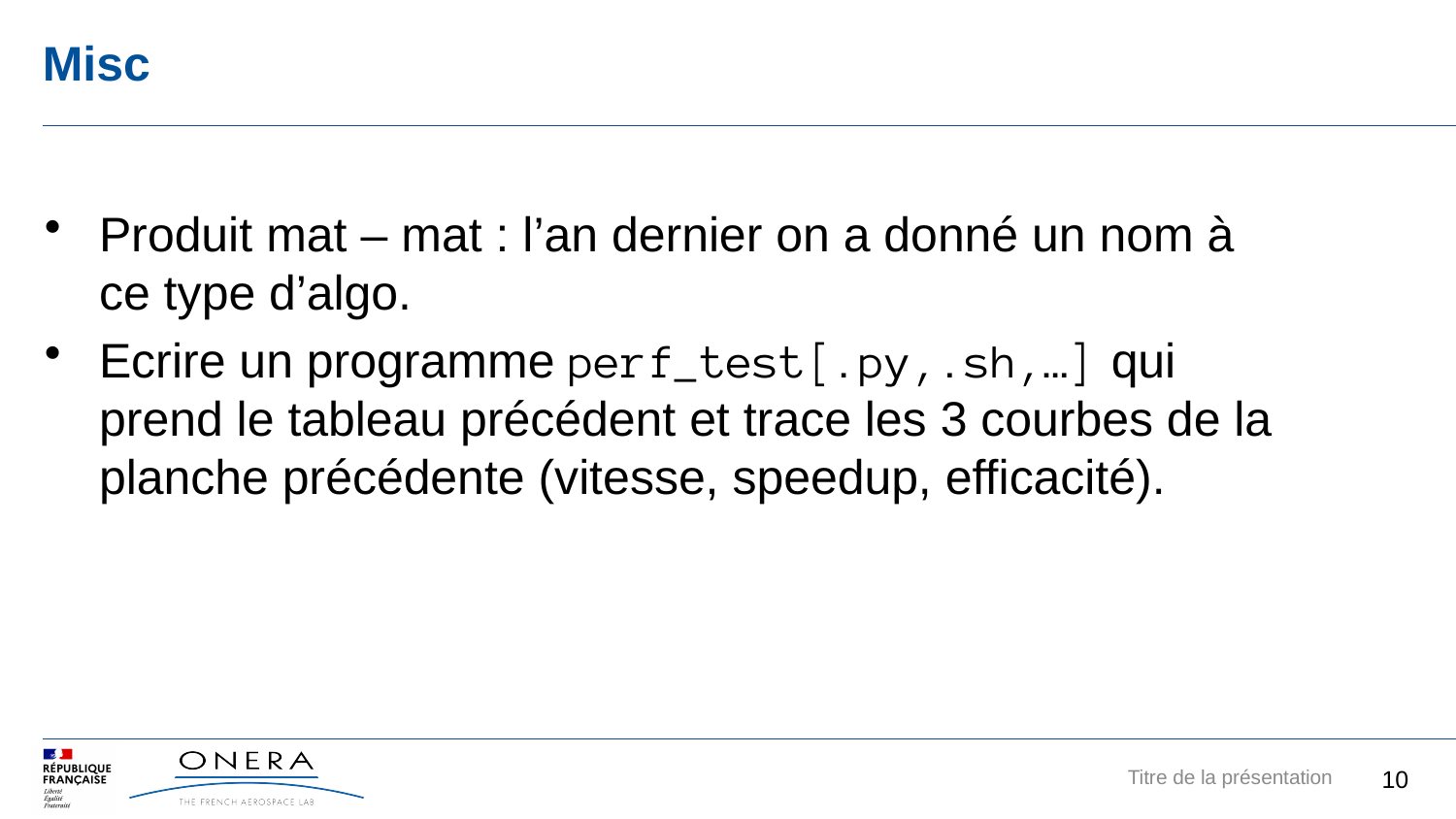

# Misc
Produit mat – mat : l’an dernier on a donné un nom à ce type d’algo.
Ecrire un programme perf_test[.py,.sh,…] qui prend le tableau précédent et trace les 3 courbes de la planche précédente (vitesse, speedup, efficacité).
10
Titre de la présentation